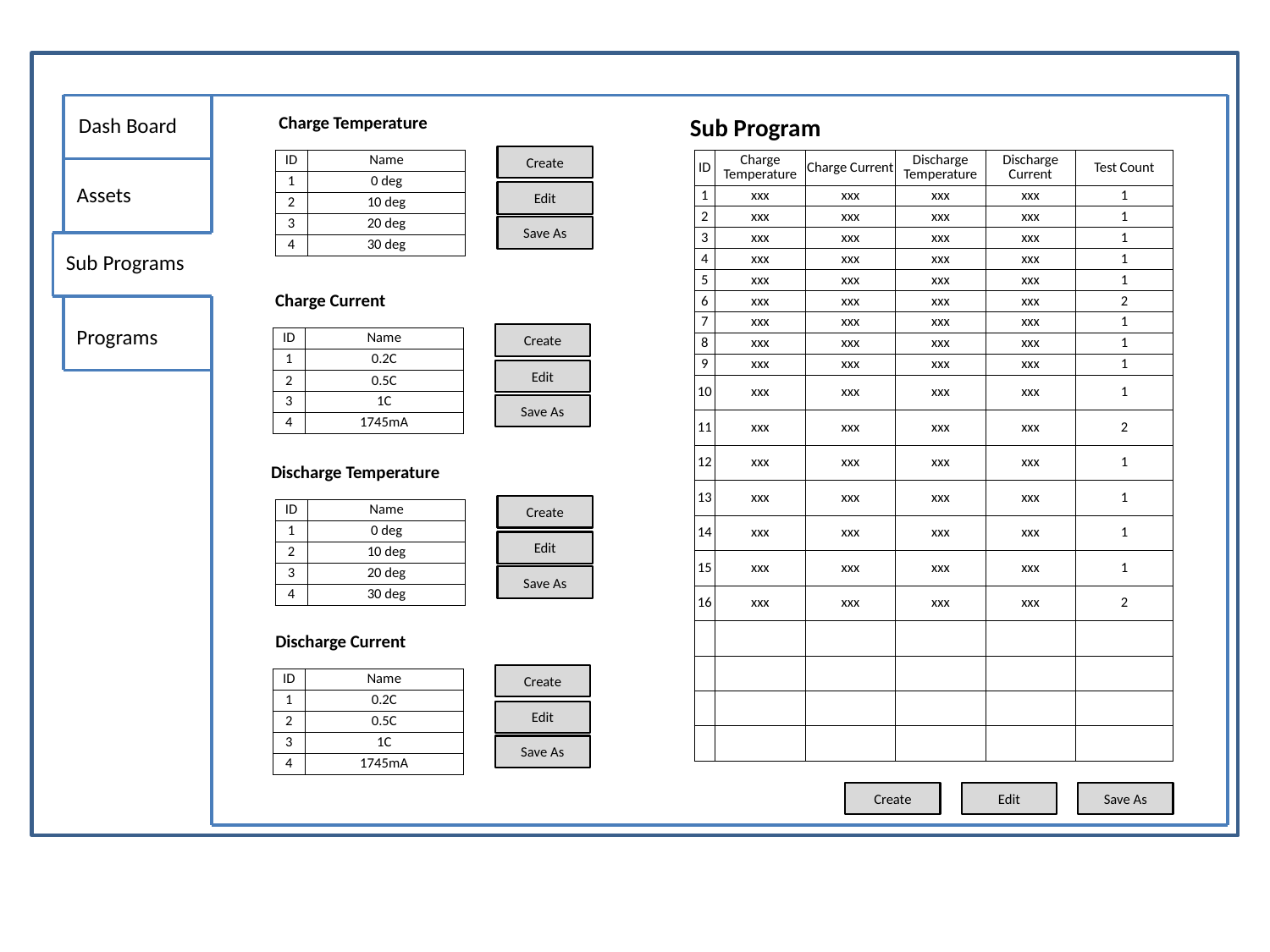

Charge Temperature
Sub Program

Dash Board
Create
| ID | Name |
| --- | --- |
| 1 | 0 deg |
| 2 | 10 deg |
| 3 | 20 deg |
| 4 | 30 deg |
| ID | Charge Temperature | Charge Current | Discharge Temperature | Discharge Current | Test Count |
| --- | --- | --- | --- | --- | --- |
| 1 | xxx | xxx | xxx | xxx | 1 |
| 2 | xxx | xxx | xxx | xxx | 1 |
| 3 | xxx | xxx | xxx | xxx | 1 |
| 4 | xxx | xxx | xxx | xxx | 1 |
| 5 | xxx | xxx | xxx | xxx | 1 |
| 6 | xxx | xxx | xxx | xxx | 2 |
| 7 | xxx | xxx | xxx | xxx | 1 |
| 8 | xxx | xxx | xxx | xxx | 1 |
| 9 | xxx | xxx | xxx | xxx | 1 |
| 10 | xxx | xxx | xxx | xxx | 1 |
| 11 | xxx | xxx | xxx | xxx | 2 |
| 12 | xxx | xxx | xxx | xxx | 1 |
| 13 | xxx | xxx | xxx | xxx | 1 |
| 14 | xxx | xxx | xxx | xxx | 1 |
| 15 | xxx | xxx | xxx | xxx | 1 |
| 16 | xxx | xxx | xxx | xxx | 2 |
|  |  |  |  |  |  |
|  |  |  |  |  |  |
|  |  |  |  |  |  |
|  |  |  |  |  |  |
Assets
Edit
Save As
Sub Programs
Charge Current
Programs
Create
| ID | Name |
| --- | --- |
| 1 | 0.2C |
| 2 | 0.5C |
| 3 | 1C |
| 4 | 1745mA |
Edit
Save As
Discharge Temperature
Create
| ID | Name |
| --- | --- |
| 1 | 0 deg |
| 2 | 10 deg |
| 3 | 20 deg |
| 4 | 30 deg |
Edit
Save As
Discharge Current
Create
| ID | Name |
| --- | --- |
| 1 | 0.2C |
| 2 | 0.5C |
| 3 | 1C |
| 4 | 1745mA |
Edit
Save As
Create
Edit
Save As